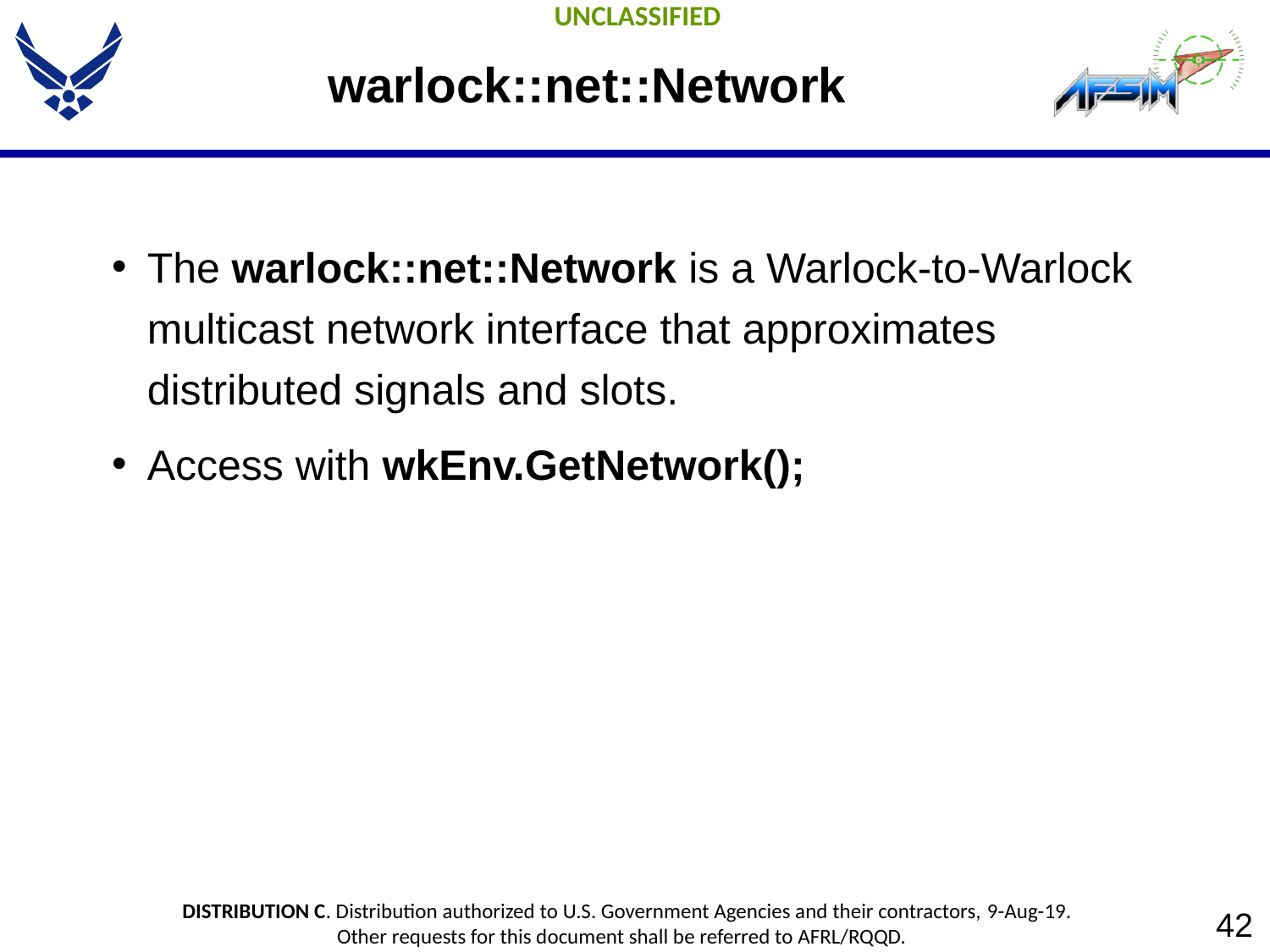

# warlock::net::Network
The warlock::net::Network is a Warlock-to-Warlock multicast network interface that approximates distributed signals and slots.
Access with wkEnv.GetNetwork();